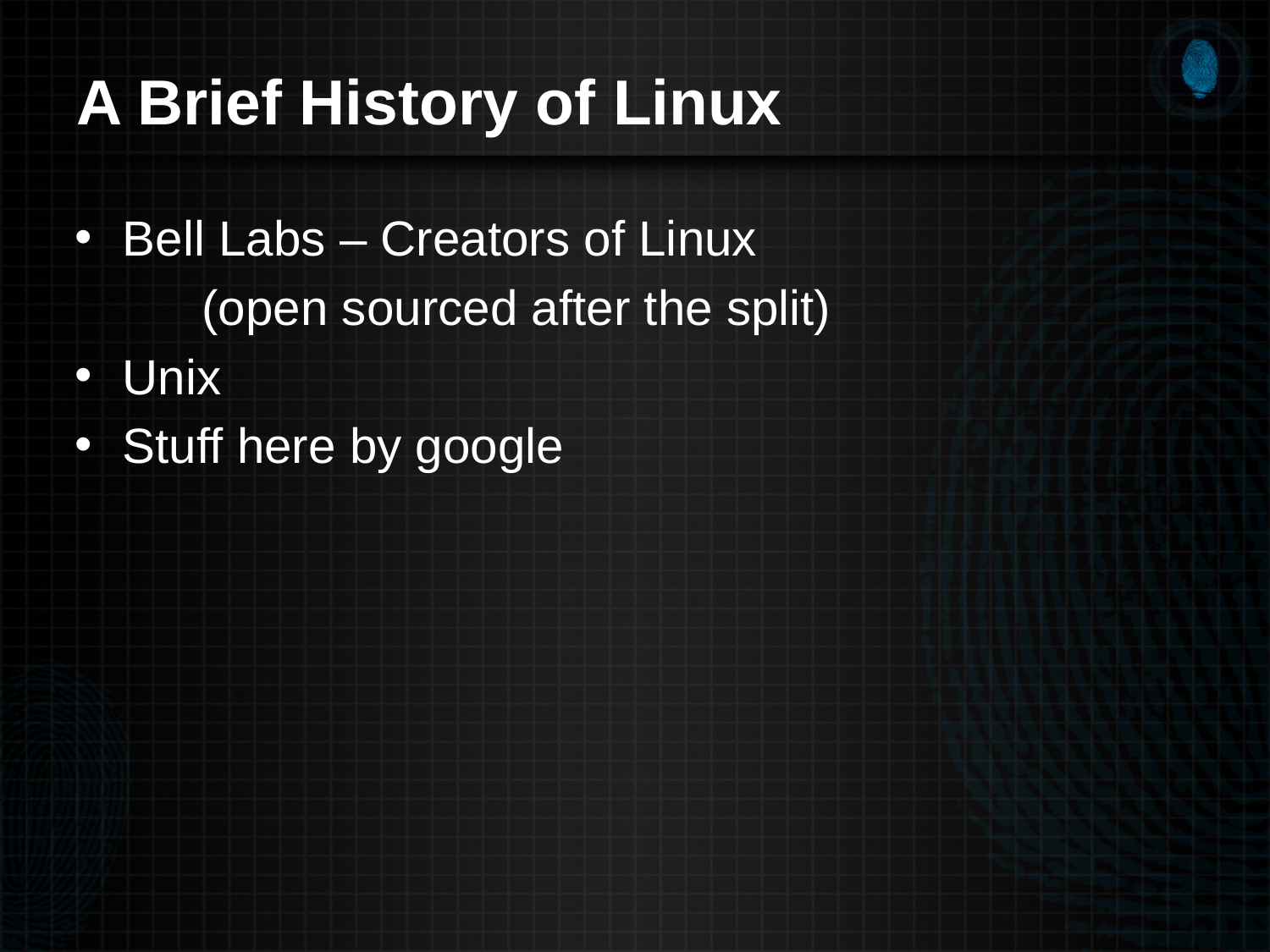

# A Brief History of Linux
Bell Labs – Creators of Linux
	(open sourced after the split)
Unix
Stuff here by google